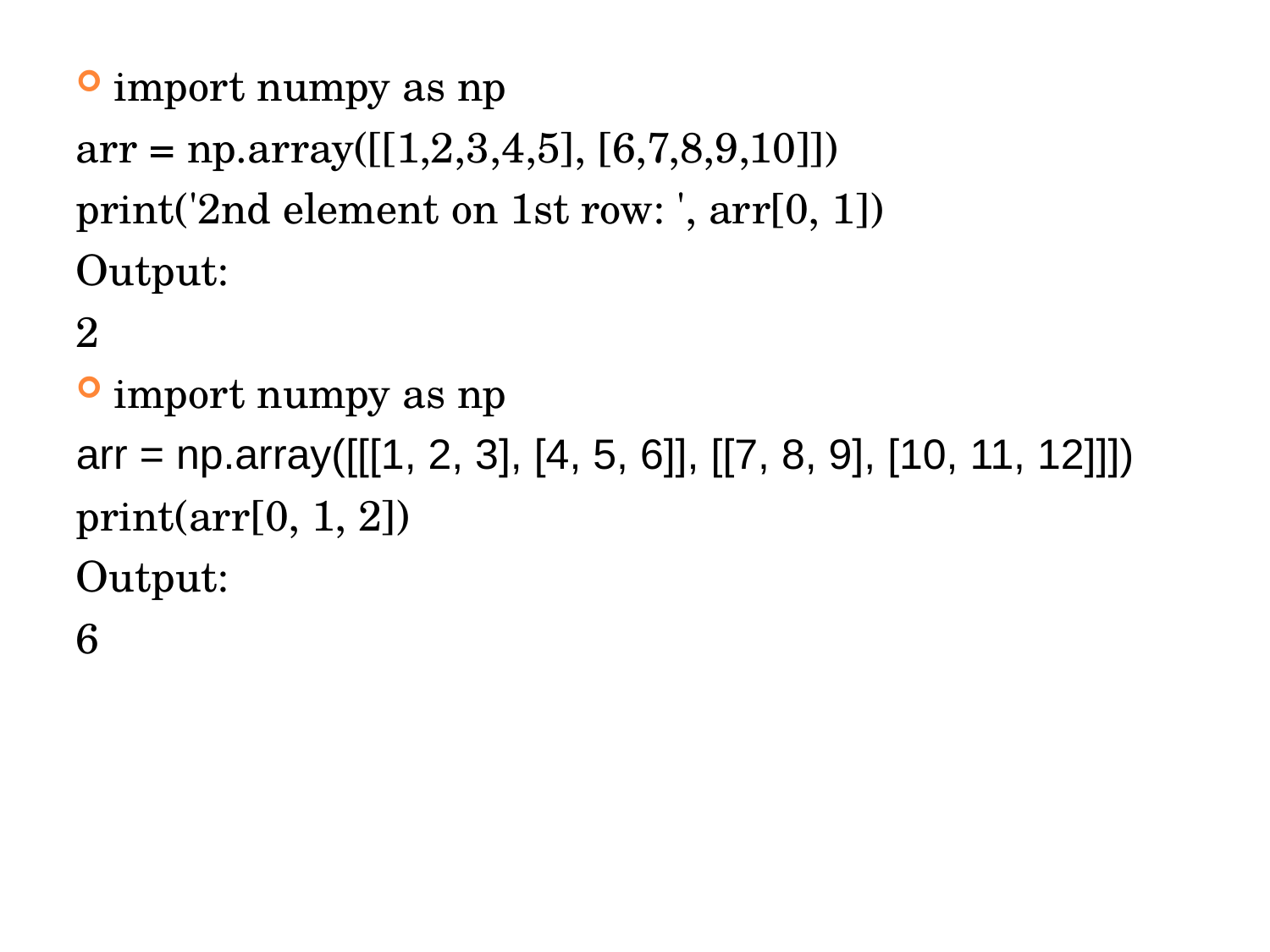

import numpy as np
arr = np.array([[1,2,3,4,5], [6,7,8,9,10]])
print('2nd element on 1st row: ', arr[0, 1])
Output:
2
import numpy as np
arr = np.array([[[1, 2, 3], [4, 5, 6]], [[7, 8, 9], [10, 11, 12]]])
print(arr[0, 1, 2])
Output:
6

16